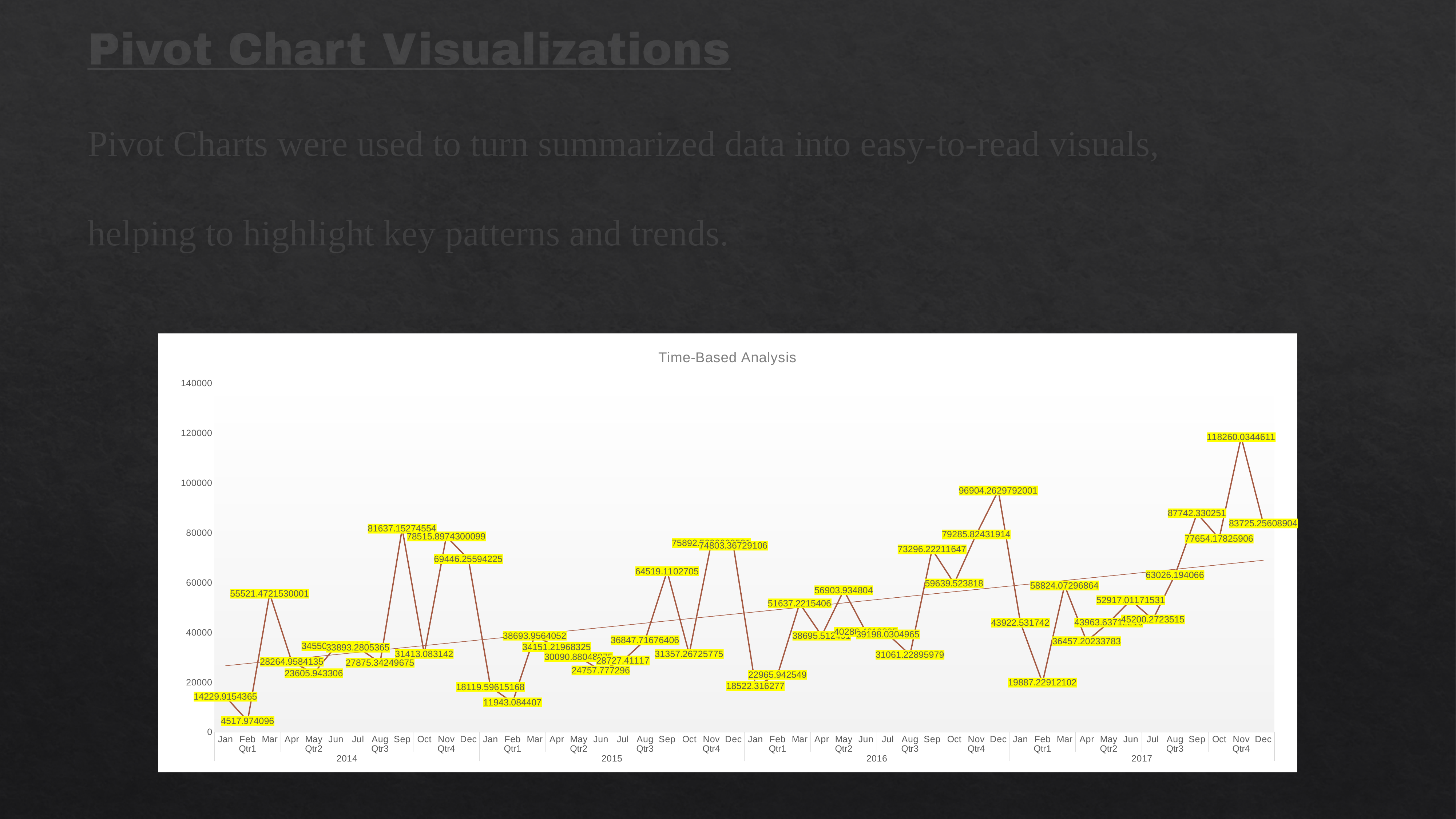

Pivot Chart Visualizations
Pivot Charts were used to turn summarized data into easy-to-read visuals, helping to highlight key patterns and trends.

### Chart: Time-Based Analysis

| Category | Total |
|---|---|
| Jan | 14229.9154365 |
| Feb | 4517.974096000001 |
| Mar | 55521.47215300007 |
| Apr | 28264.958413499993 |
| May | 23605.943306 |
| Jun | 34550.65444808003 |
| Jul | 33893.280536499995 |
| Aug | 27875.34249675 |
| Sep | 81637.15274554 |
| Oct | 31413.083141999974 |
| Nov | 78515.89743000994 |
| Dec | 69446.25594225002 |
| Jan | 18119.59615168 |
| Feb | 11943.084406999997 |
| Mar | 38693.956405200006 |
| Apr | 34151.21968324998 |
| May | 30090.880480749987 |
| Jun | 24757.777296 |
| Jul | 28727.411170000007 |
| Aug | 36847.71676406001 |
| Sep | 64519.11027050001 |
| Oct | 31357.267257750016 |
| Nov | 75892.50996935008 |
| Dec | 74803.36729106004 |
| Jan | 18522.316276999998 |
| Feb | 22965.942549 |
| Mar | 51637.22154060002 |
| Apr | 38695.51249099998 |
| May | 56903.934803999975 |
| Jun | 40286.4619805 |
| Jul | 39198.03049649998 |
| Aug | 31061.22895979002 |
| Sep | 73296.22211647003 |
| Oct | 59639.523817999994 |
| Nov | 79285.82431913998 |
| Dec | 96904.26297920007 |
| Jan | 43922.53174199999 |
| Feb | 19887.229121020006 |
| Mar | 58824.07296864002 |
| Apr | 36457.20233783001 |
| May | 43963.637122159984 |
| Jun | 52917.01171531 |
| Jul | 45200.27235150001 |
| Aug | 63026.19406600001 |
| Sep | 87742.330251 |
| Oct | 77654.17825905998 |
| Nov | 118260.03446110002 |
| Dec | 83725.25608904 |